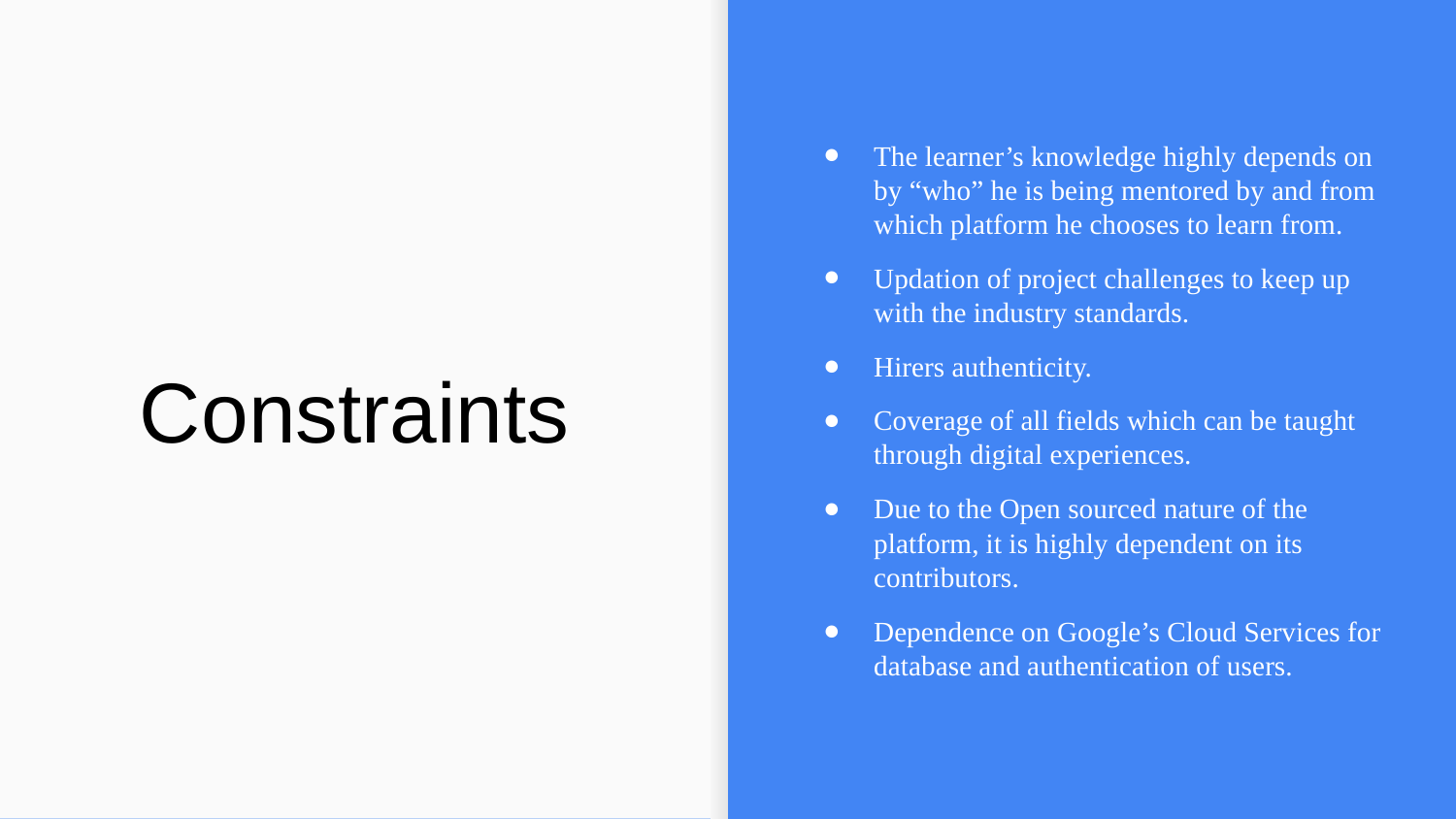

The learner’s knowledge highly depends on by “who” he is being mentored by and from which platform he chooses to learn from.
Updation of project challenges to keep up with the industry standards.
Hirers authenticity.
Coverage of all fields which can be taught through digital experiences.
Due to the Open sourced nature of the platform, it is highly dependent on its contributors.
Dependence on Google’s Cloud Services for database and authentication of users.
# Constraints